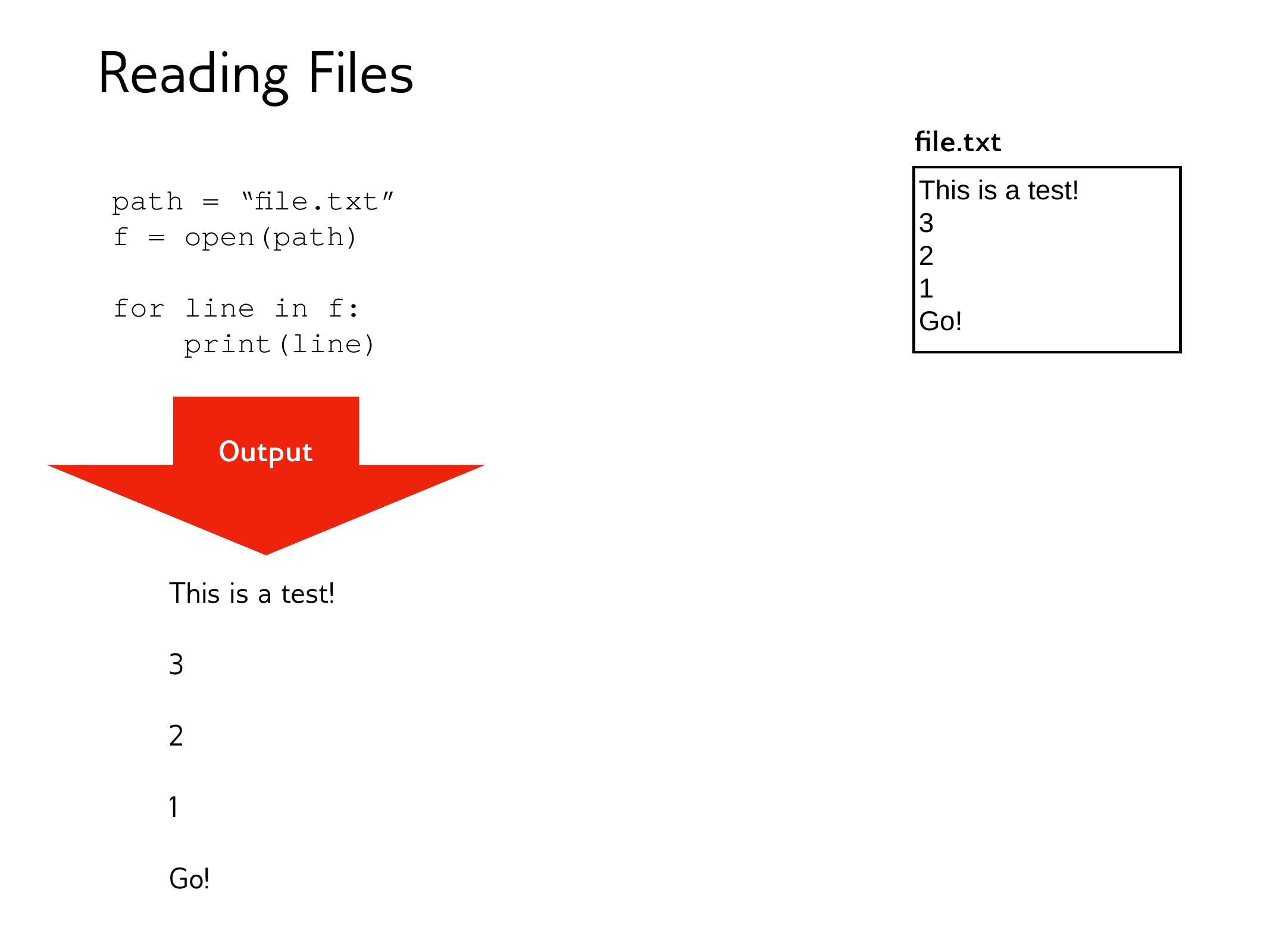

# Reading Files
file.txt
This is a test!
3
2
1
Go!
path = “file.txt”
f = open(path)

for line in f:
    print(line)

Output
This is a test!

3

2

1

Go!